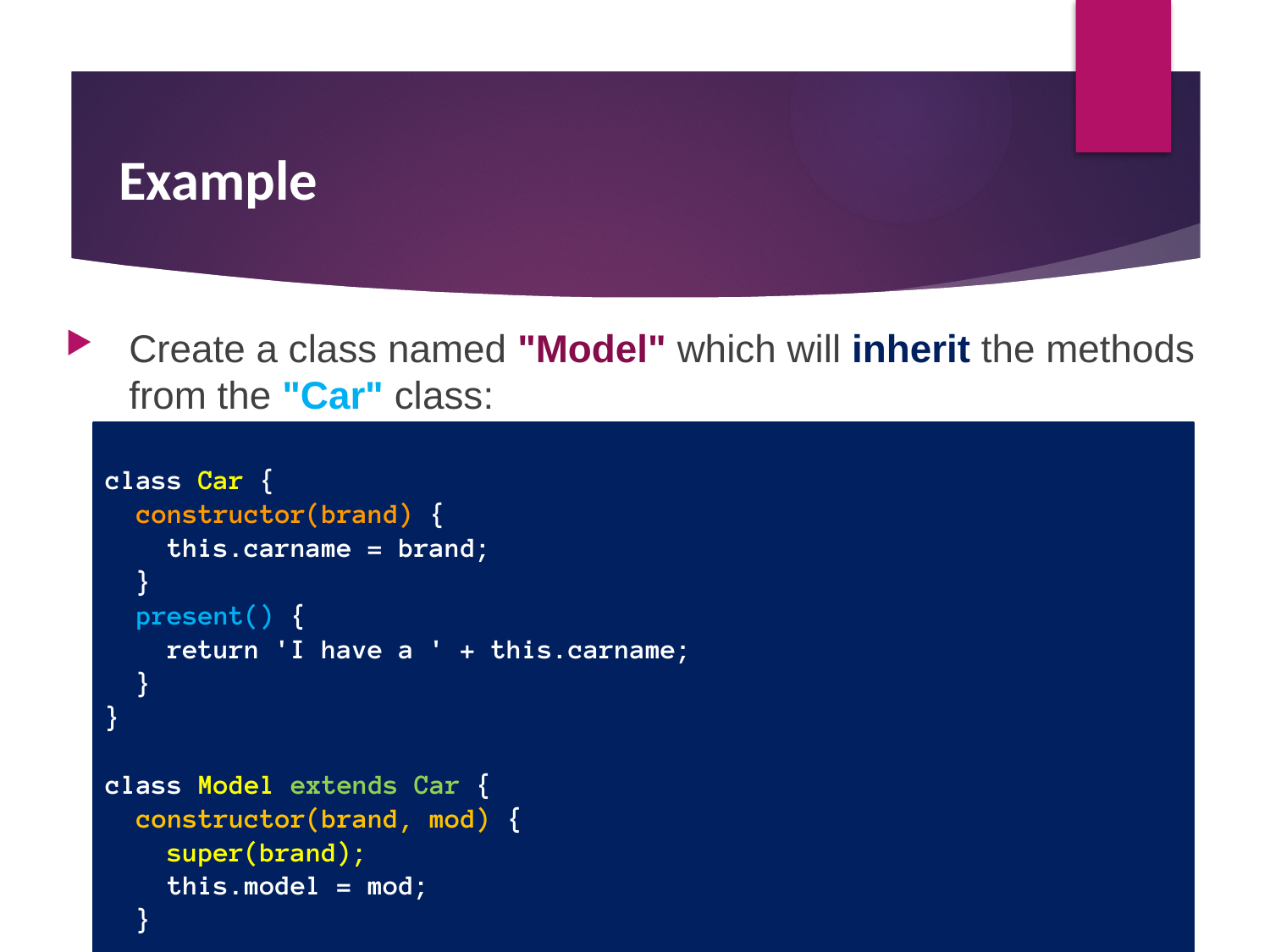

# Example
Create a class named "Model" which will inherit the methods from the "Car" class:

class Car {
  constructor(brand) {
    this.carname = brand;
  }
  present() {
    return 'I have a ' + this.carname;
  }
}
class Model extends Car {
  constructor(brand, mod) {
    super(brand);
    this.model = mod;
  }